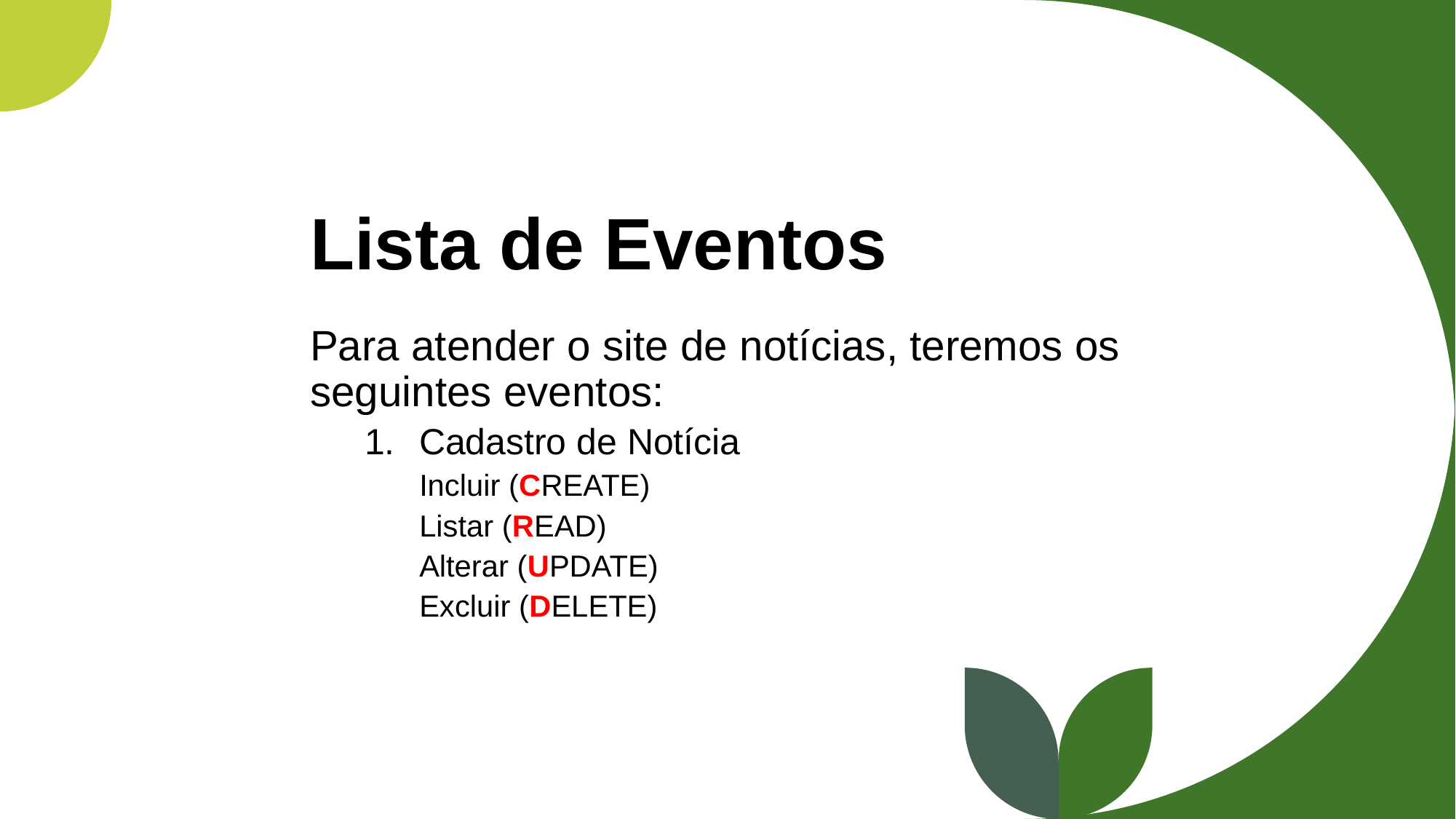

# Lista de Eventos
Para atender o site de notícias, teremos os seguintes eventos:
Cadastro de Notícia
Incluir (CREATE)
Listar (READ)
Alterar (UPDATE)
Excluir (DELETE)